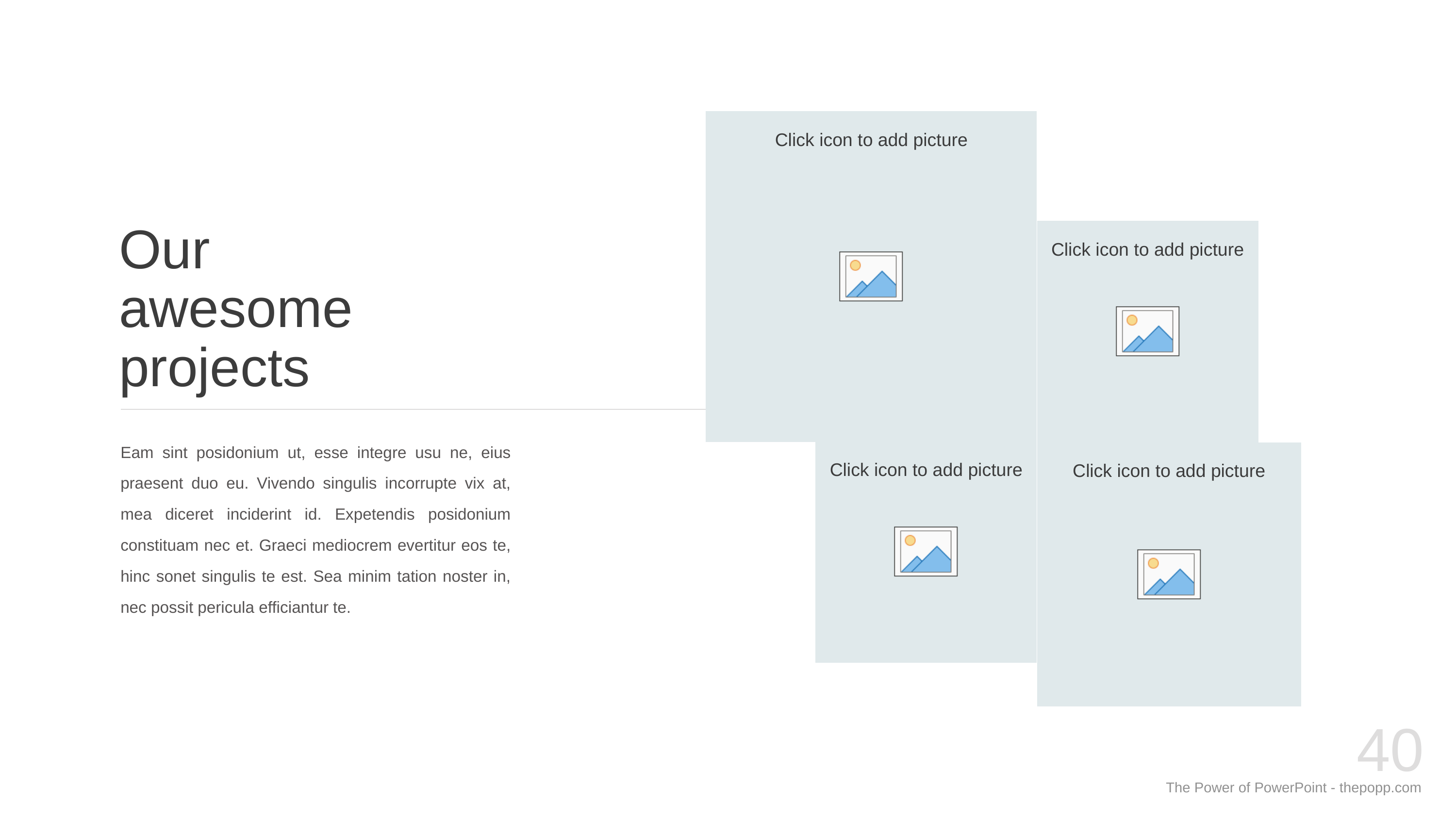

# Our awesome projects

Eam sint posidonium ut, esse integre usu ne, eius praesent duo eu. Vivendo singulis incorrupte vix at, mea diceret inciderint id. Expetendis posidonium constituam nec et. Graeci mediocrem evertitur eos te, hinc sonet singulis te est. Sea minim tation noster in, nec possit pericula efficiantur te.

40
The Power of PowerPoint - thepopp.com